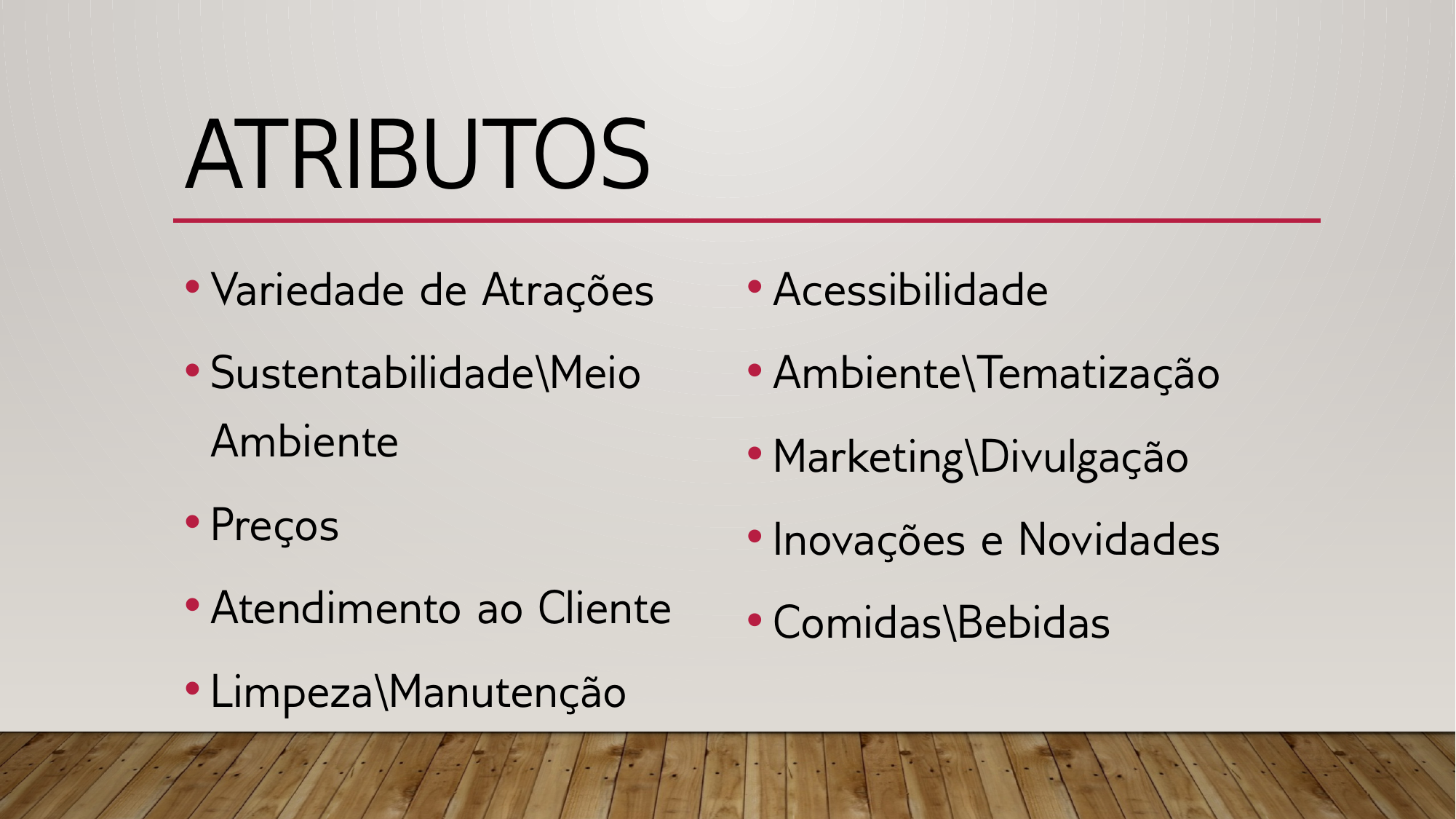

# Atributos
Variedade de Atrações
Sustentabilidade\Meio Ambiente
Preços
Atendimento ao Cliente
Limpeza\Manutenção
Acessibilidade
Ambiente\Tematização
Marketing\Divulgação
Inovações e Novidades
Comidas\Bebidas